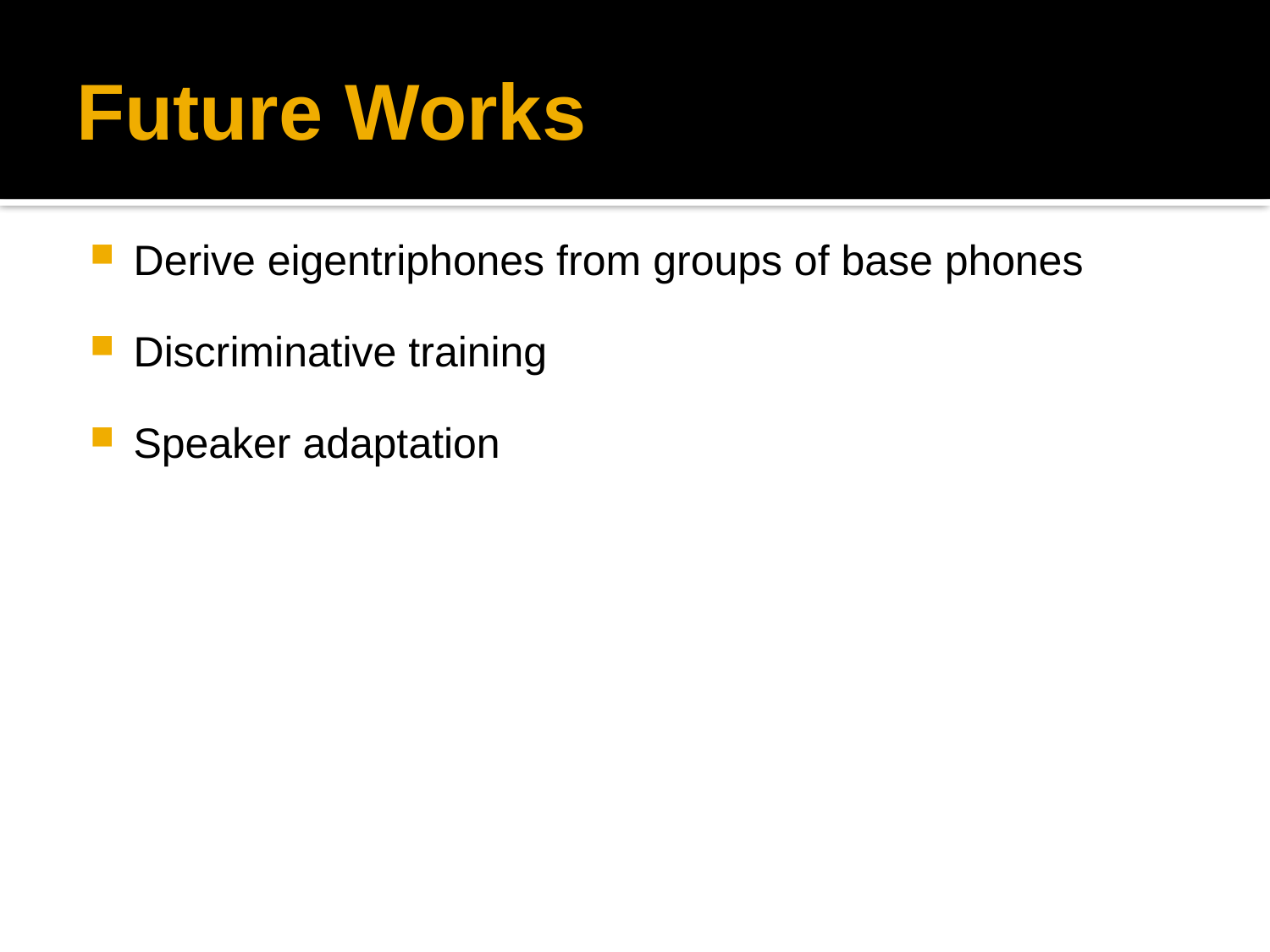

# Future Works
Derive eigentriphones from groups of base phones

Discriminative training

Speaker adaptation